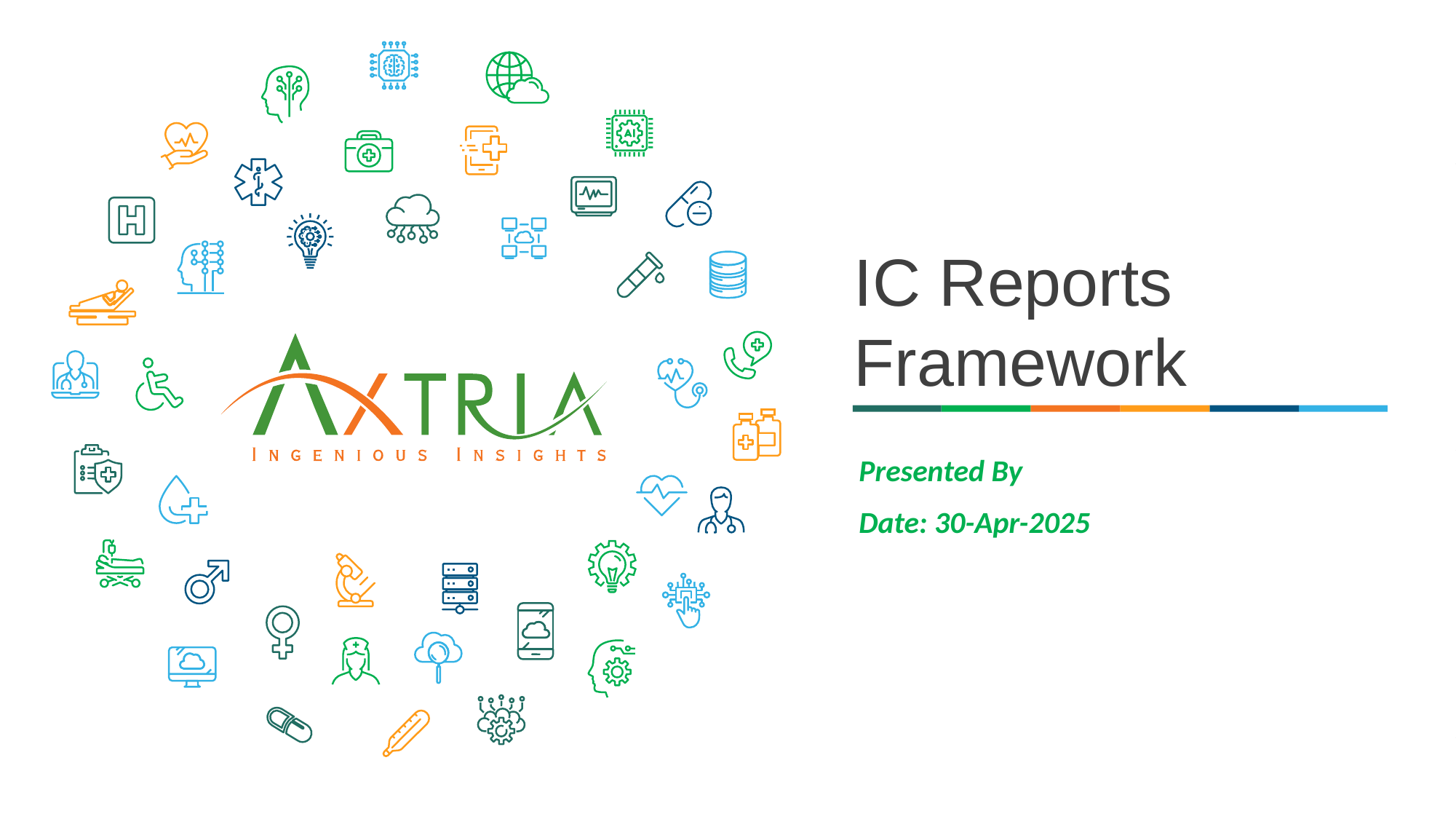

# IC Reports Framework
Presented By
Date: 30-Apr-2025